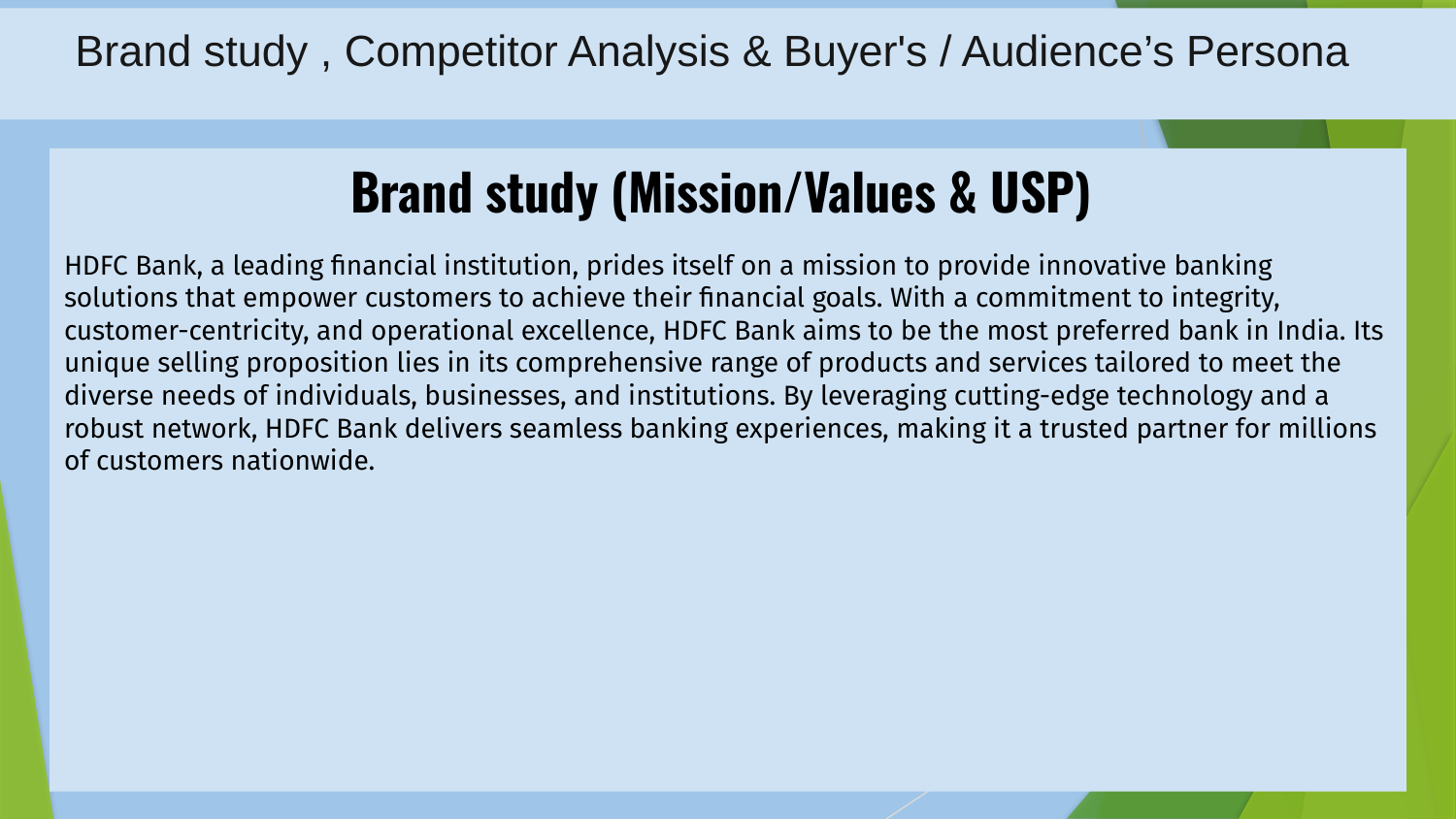

# Brand study , Competitor Analysis & Buyer's / Audience’s Persona
                         Brand study (Mission/Values & USP)
HDFC Bank, a leading financial institution, prides itself on a mission to provide innovative banking solutions that empower customers to achieve their financial goals. With a commitment to integrity, customer-centricity, and operational excellence, HDFC Bank aims to be the most preferred bank in India. Its unique selling proposition lies in its comprehensive range of products and services tailored to meet the diverse needs of individuals, businesses, and institutions. By leveraging cutting-edge technology and a robust network, HDFC Bank delivers seamless banking experiences, making it a trusted partner for millions of customers nationwide.